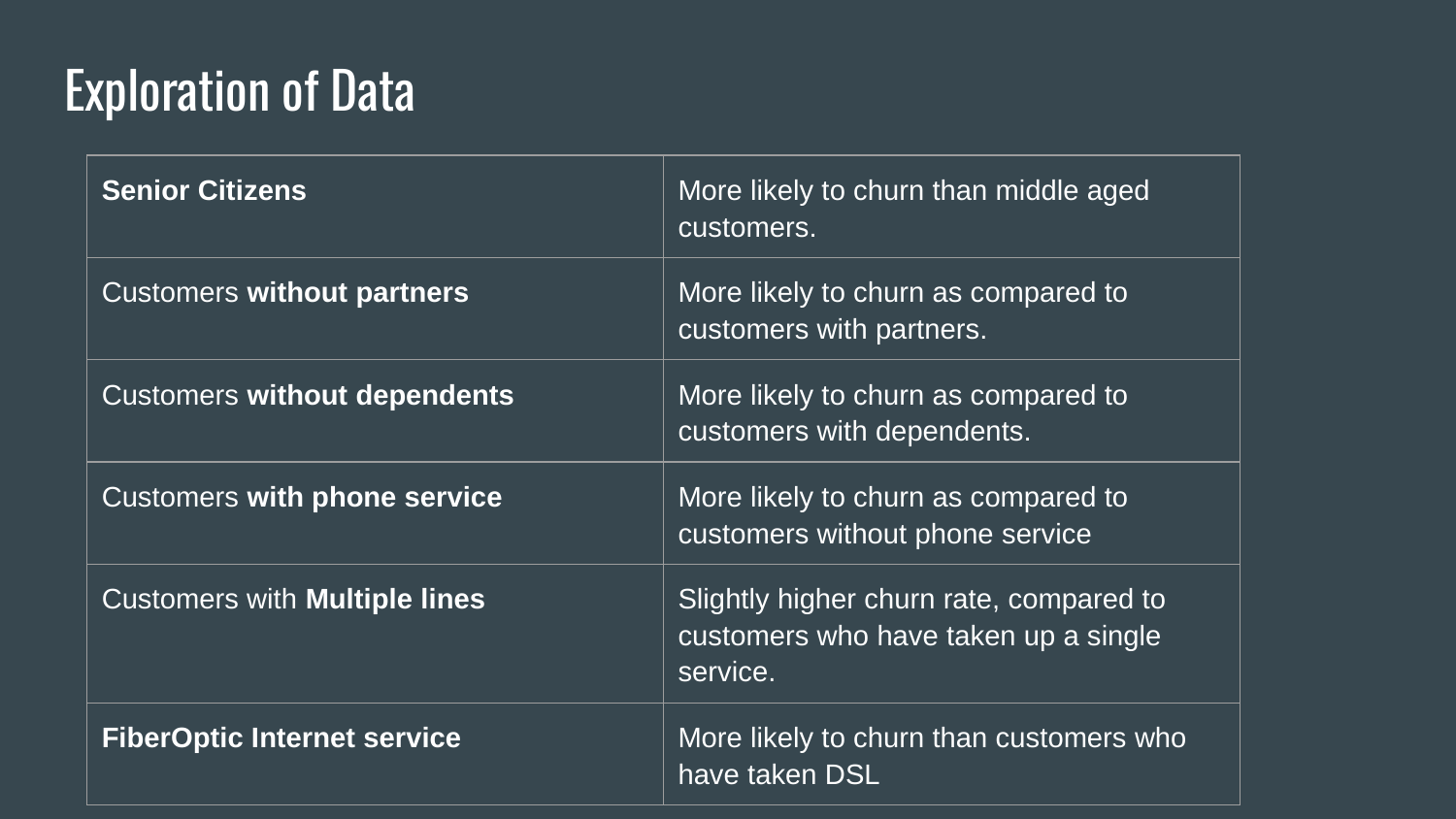

# Exploration of Data
| Senior Citizens | More likely to churn than middle aged customers. |
| --- | --- |
| Customers without partners | More likely to churn as compared to customers with partners. |
| Customers without dependents | More likely to churn as compared to customers with dependents. |
| Customers with phone service | More likely to churn as compared to customers without phone service |
| Customers with Multiple lines | Slightly higher churn rate, compared to customers who have taken up a single service. |
| FiberOptic Internet service | More likely to churn than customers who have taken DSL |